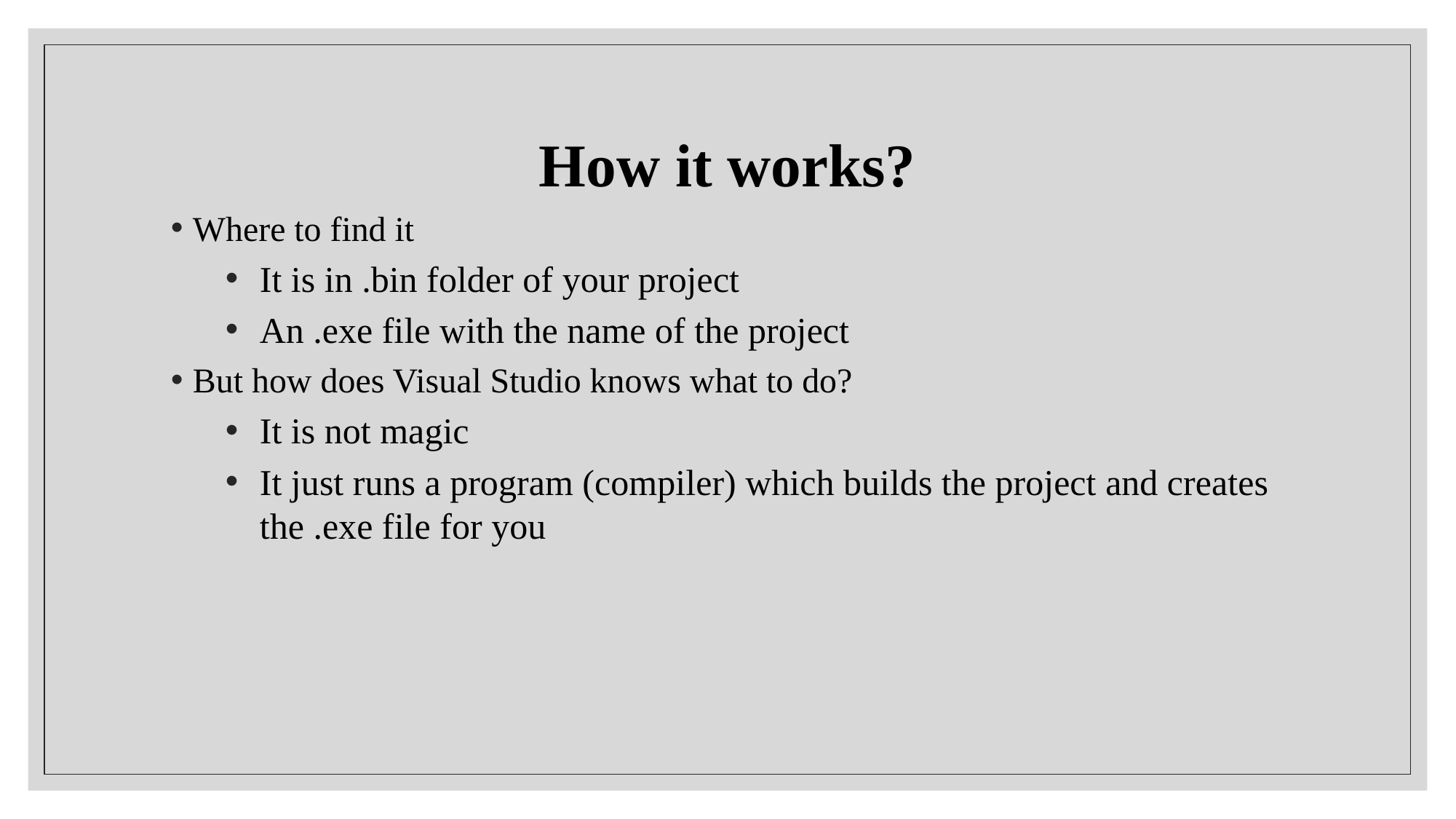

How it works?
Where to find it
It is in .bin folder of your project
An .exe file with the name of the project
But how does Visual Studio knows what to do?
It is not magic
It just runs a program (compiler) which builds the project and creates the .exe file for you